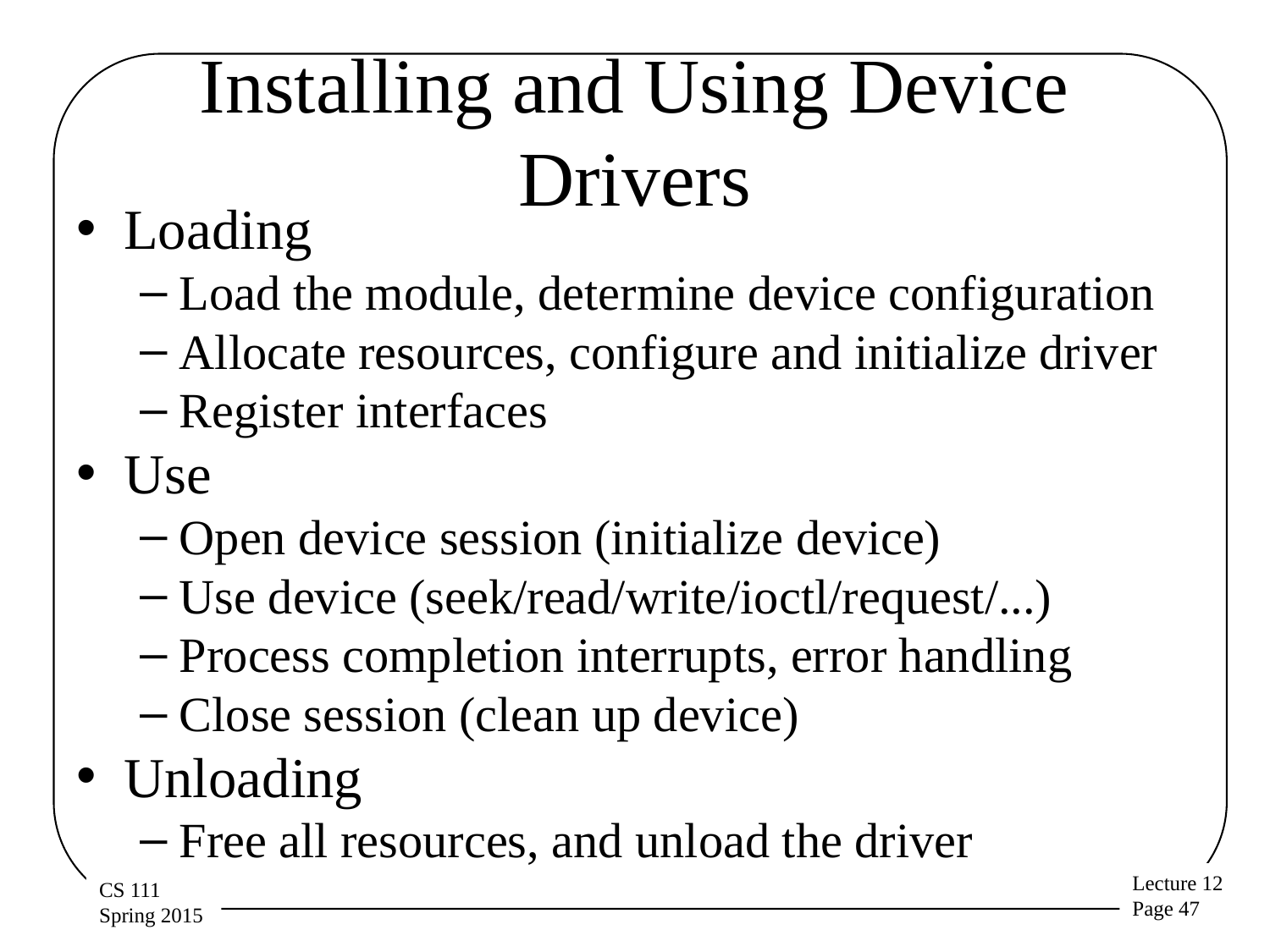

# Installing and Using Device Drivers
Loading
Load the module, determine device configuration
Allocate resources, configure and initialize driver
Register interfaces
Use
Open device session (initialize device)
Use device (seek/read/write/ioctl/request/...)
Process completion interrupts, error handling
Close session (clean up device)
Unloading
Free all resources, and unload the driver